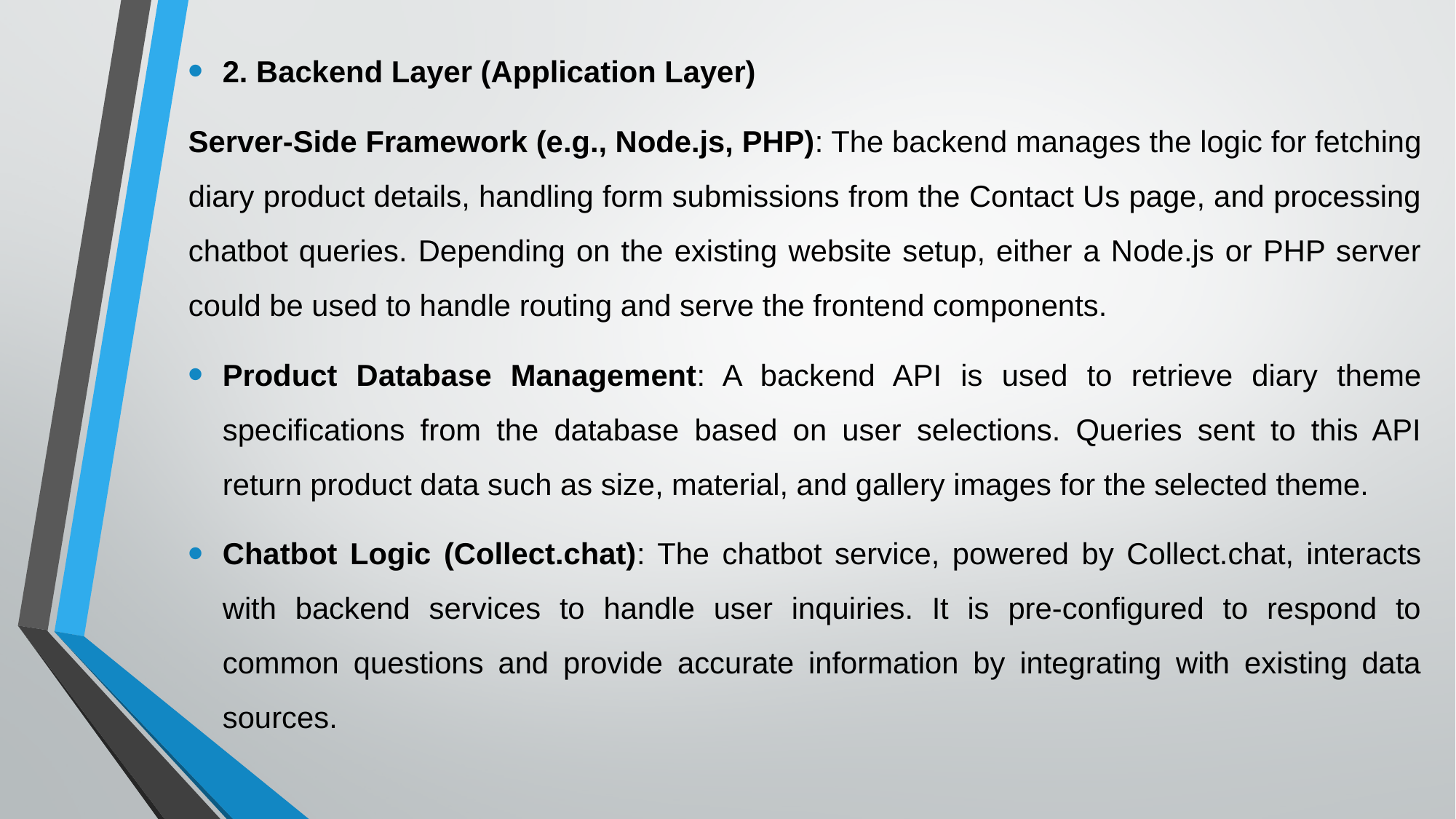

2. Backend Layer (Application Layer)
Server-Side Framework (e.g., Node.js, PHP): The backend manages the logic for fetching diary product details, handling form submissions from the Contact Us page, and processing chatbot queries. Depending on the existing website setup, either a Node.js or PHP server could be used to handle routing and serve the frontend components.
Product Database Management: A backend API is used to retrieve diary theme specifications from the database based on user selections. Queries sent to this API return product data such as size, material, and gallery images for the selected theme.
Chatbot Logic (Collect.chat): The chatbot service, powered by Collect.chat, interacts with backend services to handle user inquiries. It is pre-configured to respond to common questions and provide accurate information by integrating with existing data sources.